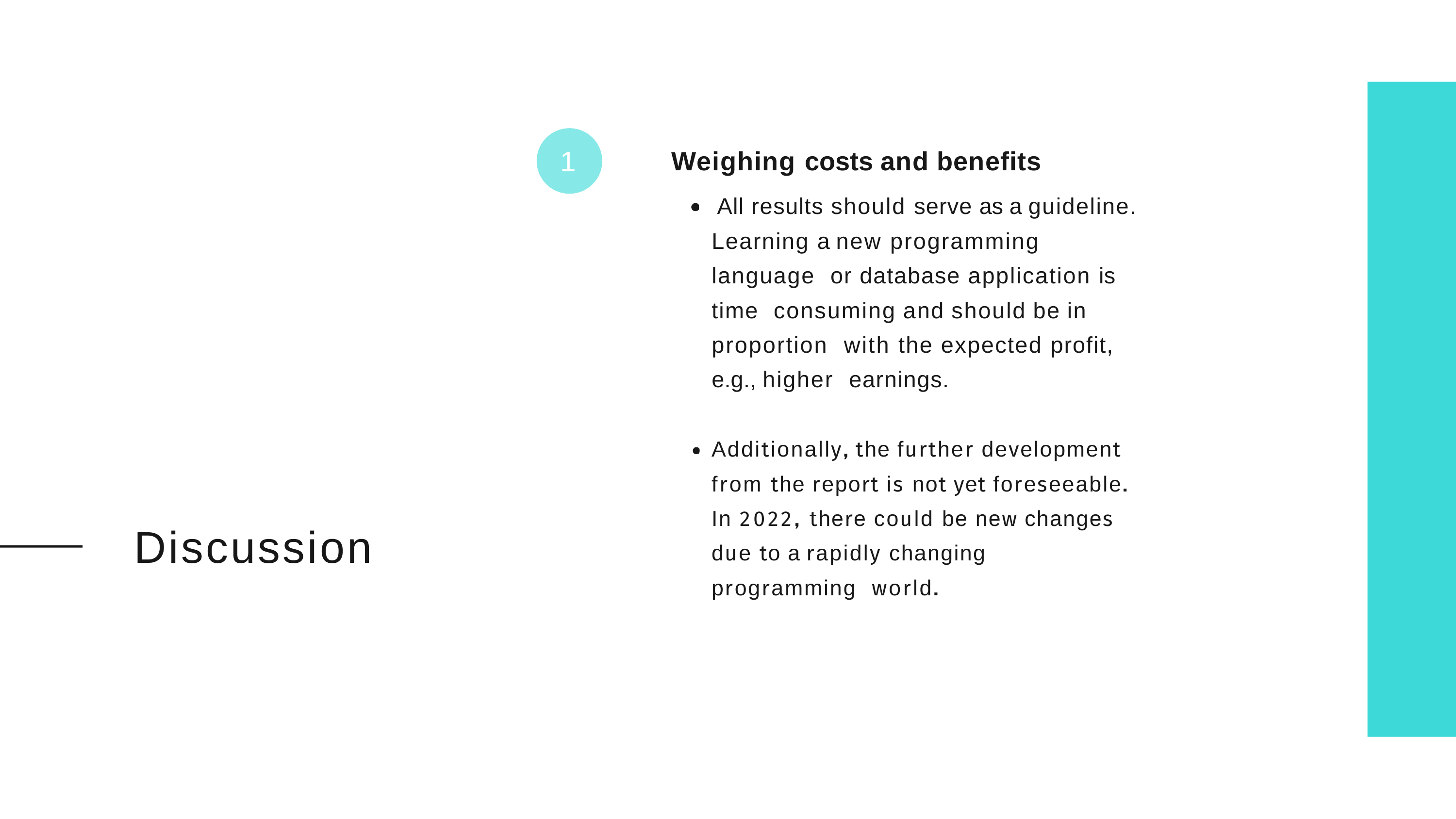

1
Weighing costs and benefits
All results should serve as a guideline.  Learning a new programming language  or database application is time  consuming and should be in proportion  with the expected profit, e.g., higher  earnings.

Additionally, the further development  from the report is not yet foreseeable.  In 2022, there could be new changes  due to a rapidly changing programming  world.

Discussion